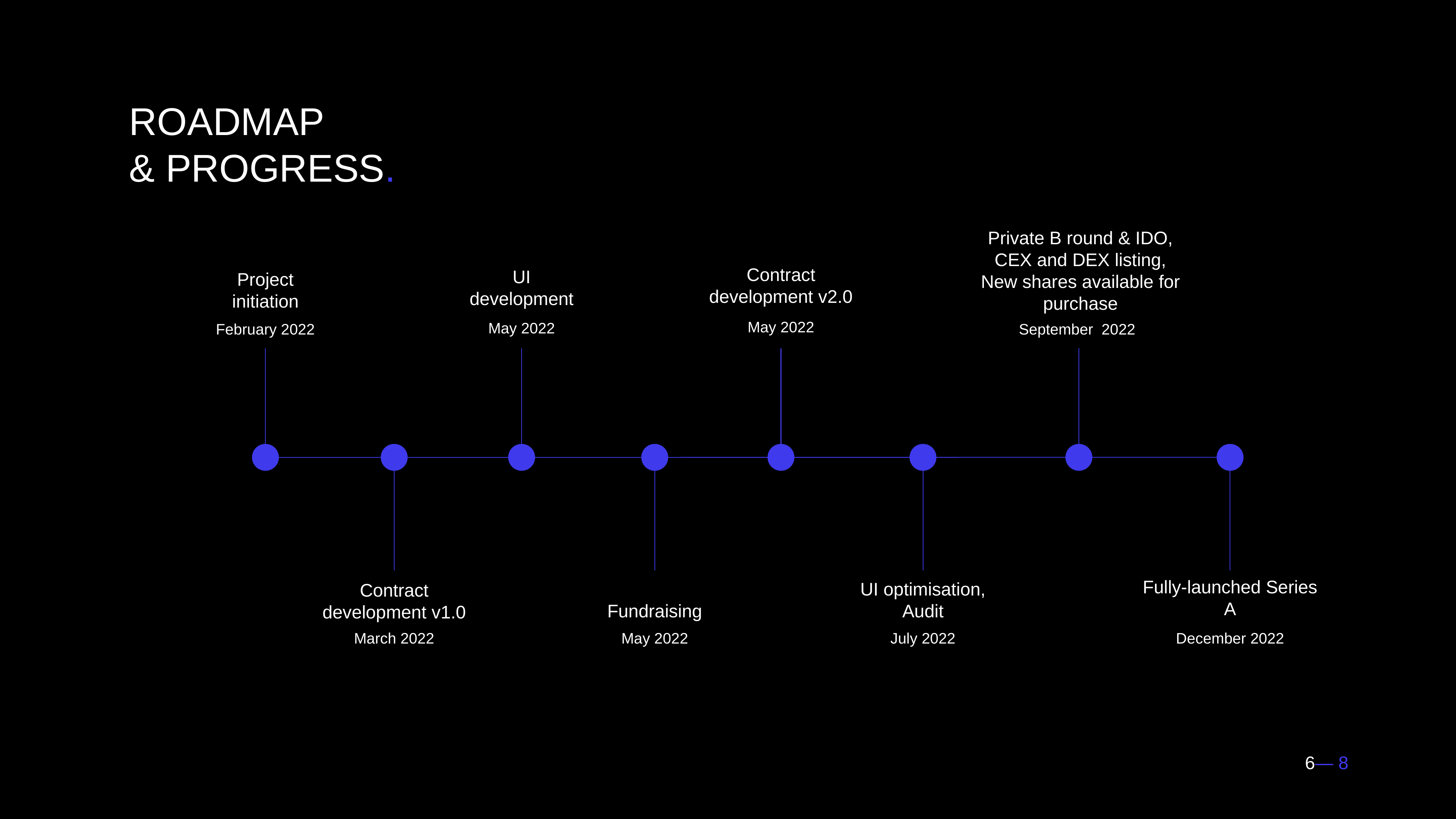

ROADMAP
& PROGRESS.
Private B round & IDO,
CEX and DEX listing,
New shares available for purchase
Contract
development v2.0
UI
development
Project
initiation
May 2022
May 2022
February 2022
September  2022

Fully-launched Series A
UI optimisation,
Audit
Contract
development v1.0
Fundraising
March 2022
May 2022
July 2022
December 2022
6— 8